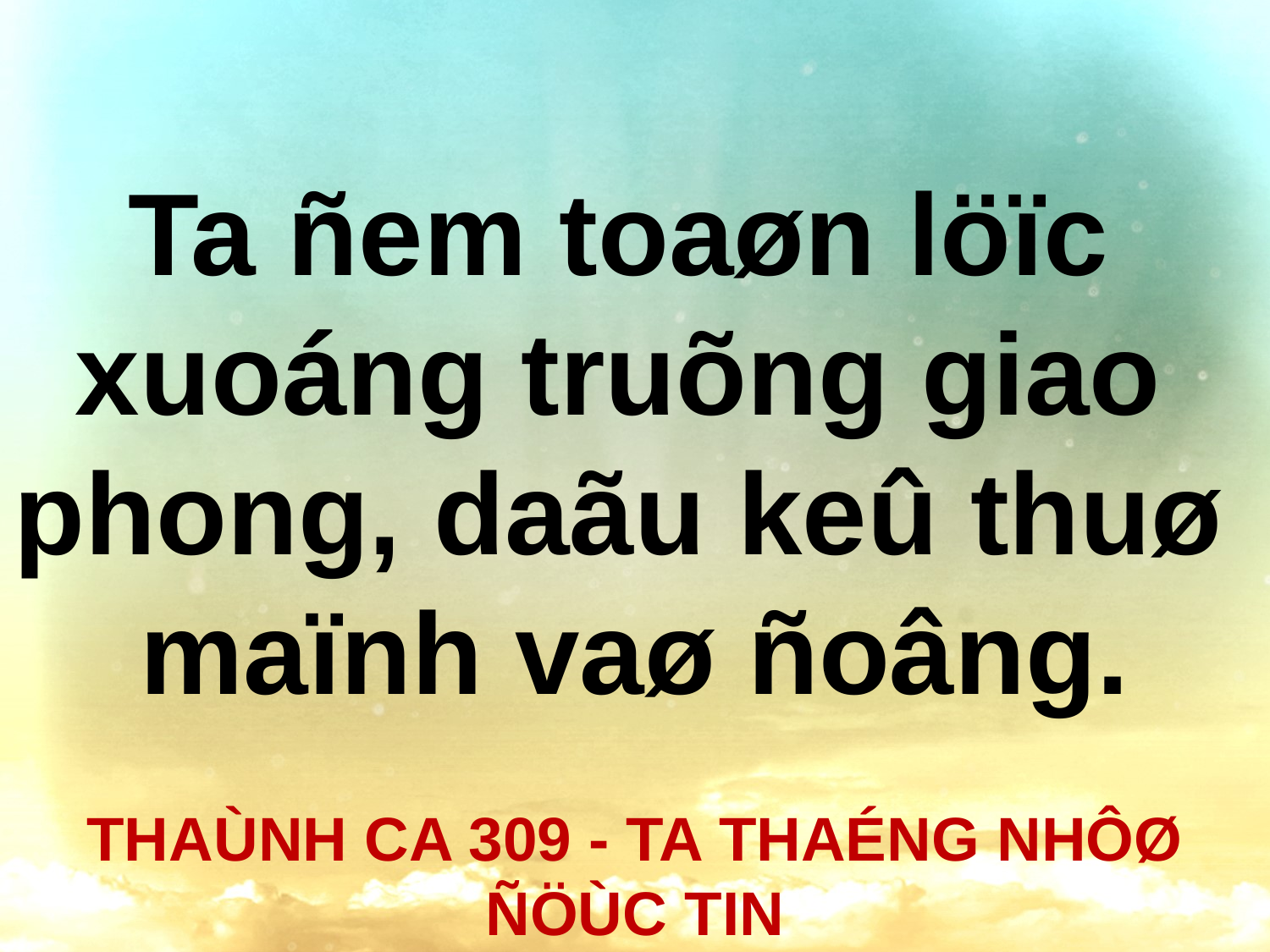

Ta ñem toaøn löïc
xuoáng truõng giao
phong, daãu keû thuø
maïnh vaø ñoâng.
THAÙNH CA 309 - TA THAÉNG NHÔØ ÑÖÙC TIN